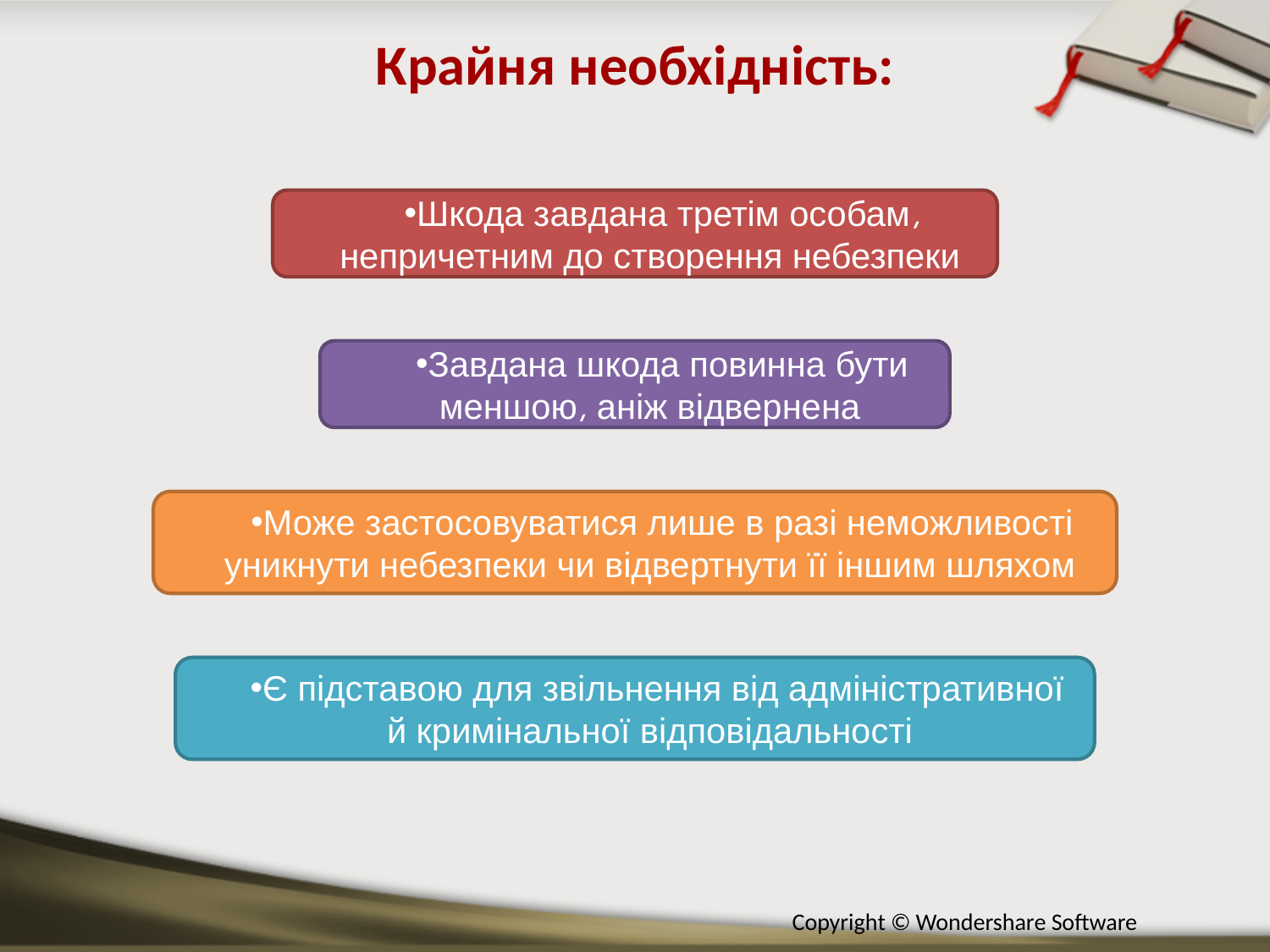

Крайня необхідність:
Шкода завдана третім особам, непричетним до створення небезпеки
Завдана шкода повинна бути меншою, аніж відвернена
Може застосовуватися лише в разі неможливості уникнути небезпеки чи відвертнути її іншим шляхом
Є підставою для звільнення від адміністративної  й кримінальної відповідальності